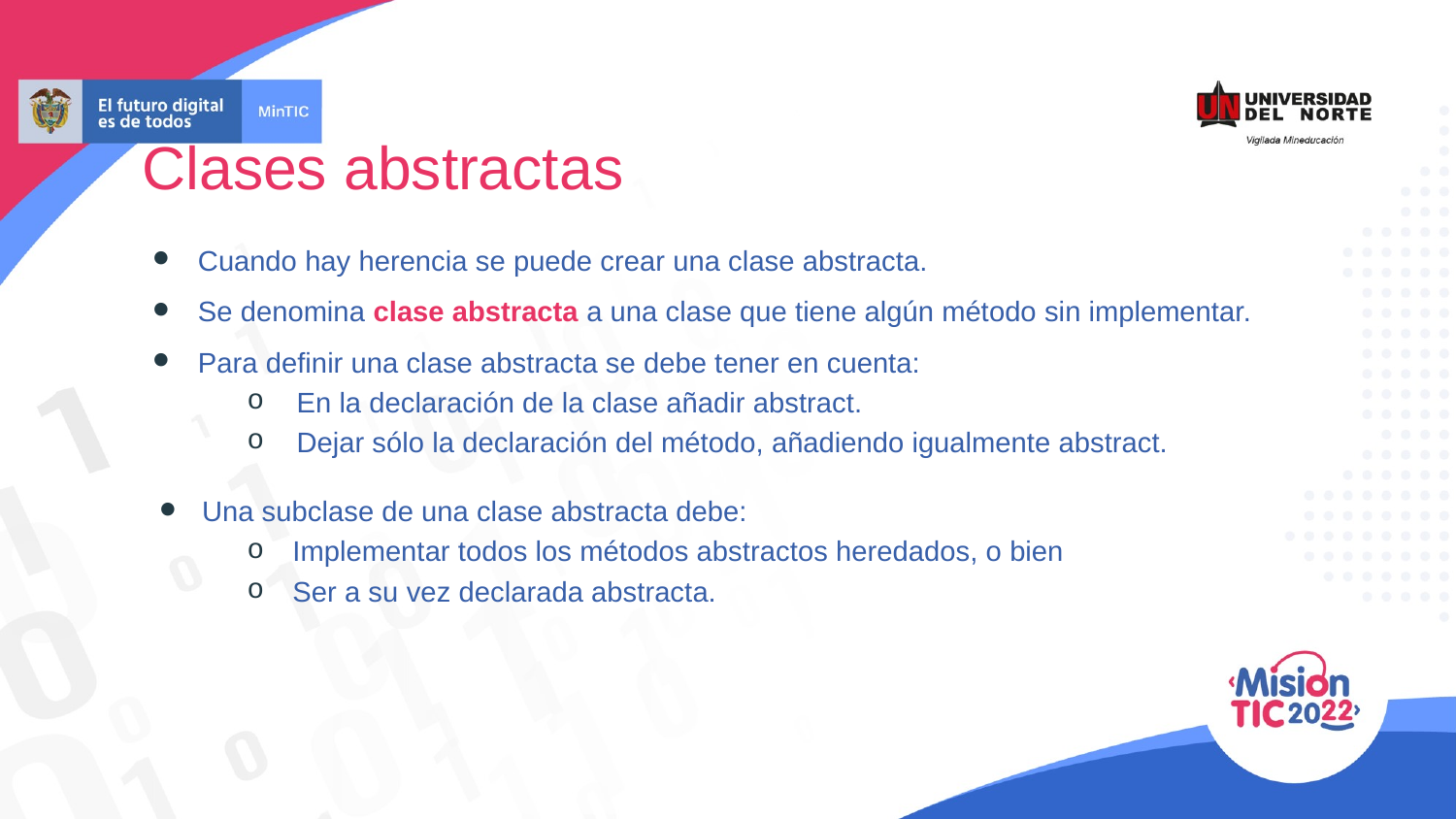

Clases abstractas
Cuando hay herencia se puede crear una clase abstracta.
Se denomina clase abstracta a una clase que tiene algún método sin implementar.
Para definir una clase abstracta se debe tener en cuenta:
En la declaración de la clase añadir abstract.
Dejar sólo la declaración del método, añadiendo igualmente abstract.
Una subclase de una clase abstracta debe:
Implementar todos los métodos abstractos heredados, o bien
Ser a su vez declarada abstracta.